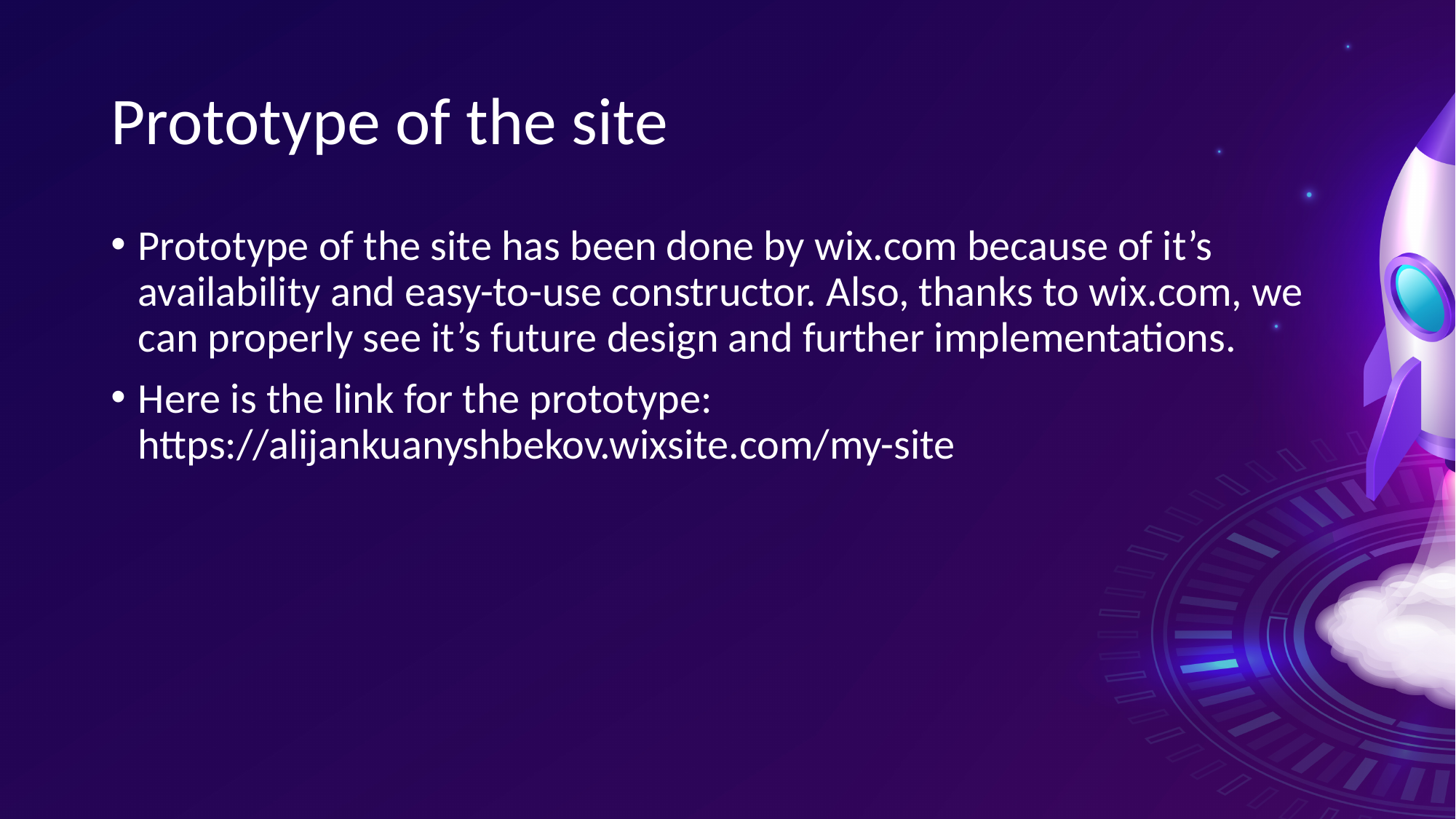

# Prototype of the site
Prototype of the site has been done by wix.com because of it’s availability and easy-to-use constructor. Also, thanks to wix.com, we can properly see it’s future design and further implementations.
Here is the link for the prototype: https://alijankuanyshbekov.wixsite.com/my-site